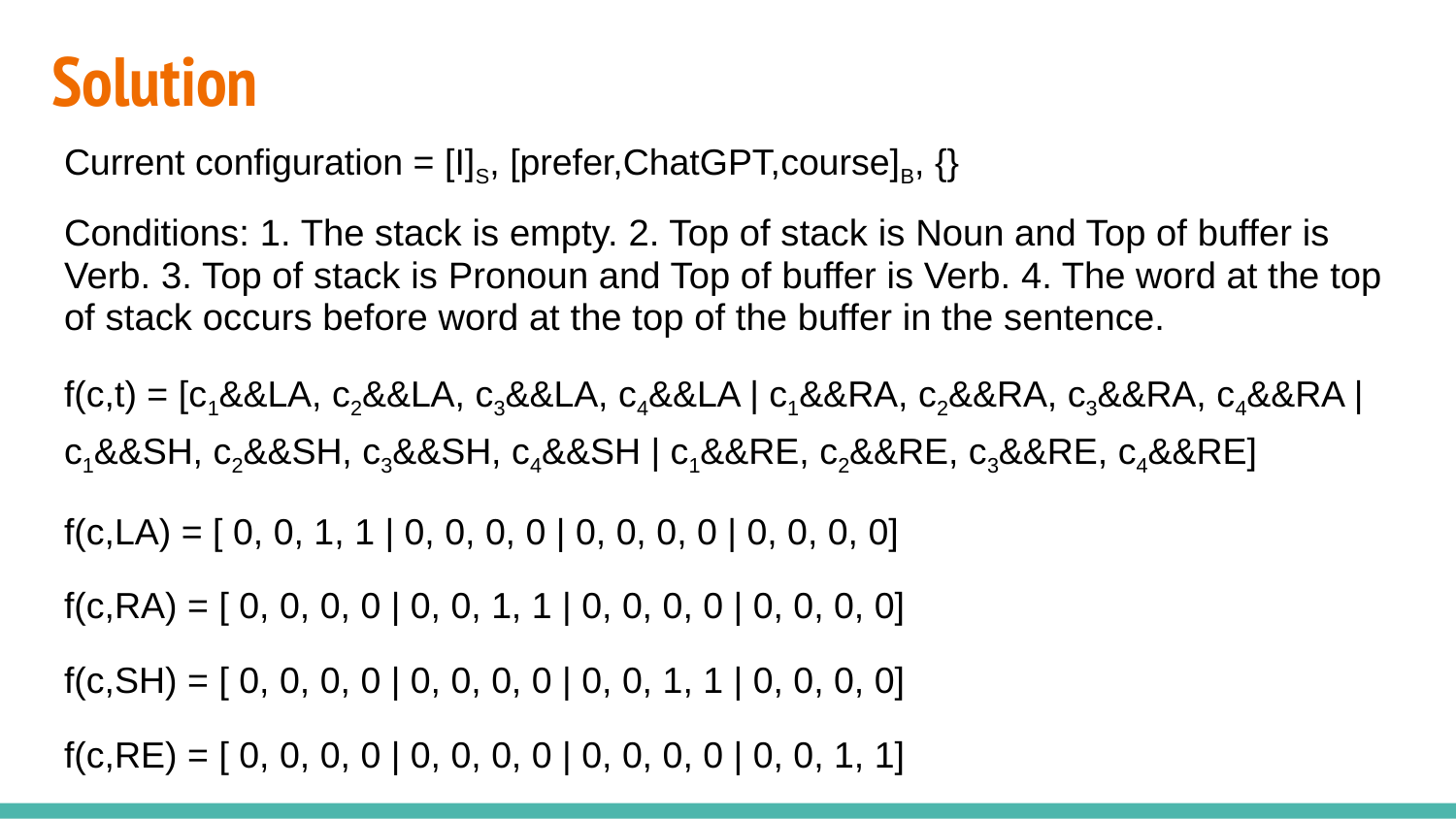

# Solution
Current configuration = [I]S, [prefer,ChatGPT,course]B, {}
Conditions: 1. The stack is empty. 2. Top of stack is Noun and Top of buffer is Verb. 3. Top of stack is Pronoun and Top of buffer is Verb. 4. The word at the top of stack occurs before word at the top of the buffer in the sentence.
f(c,t) = [c1&&LA, c2&&LA, c3&&LA, c4&&LA | c1&&RA, c2&&RA, c3&&RA, c4&&RA | c1&&SH, c2&&SH, c3&&SH, c4&&SH | c1&&RE, c2&&RE, c3&&RE, c4&&RE]
f(c,LA) = [ 0, 0, 1, 1 | 0, 0, 0, 0 | 0, 0, 0, 0 | 0, 0, 0, 0]
f(c,RA) = [ 0, 0, 0, 0 | 0, 0, 1, 1 | 0, 0, 0, 0 | 0, 0, 0, 0]
f(c,SH) = [ 0, 0, 0, 0 | 0, 0, 0, 0 | 0, 0, 1, 1 | 0, 0, 0, 0]
f(c,RE) = [ 0, 0, 0, 0 | 0, 0, 0, 0 | 0, 0, 0, 0 | 0, 0, 1, 1]